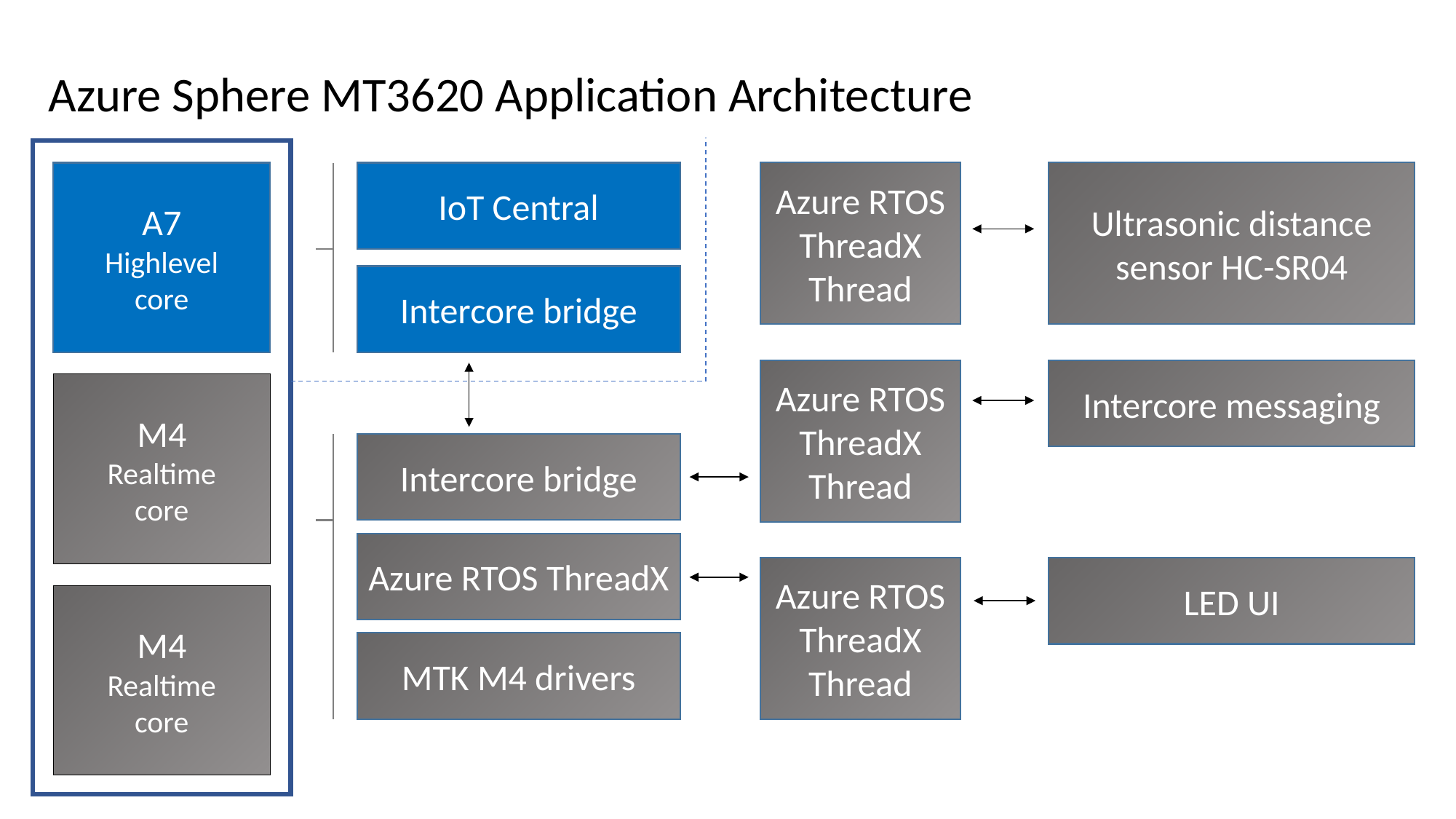

Azure Sphere MT3620 Application Architecture

Azure RTOS ThreadX
Task
Azure RTOS ThreadX
Thread
Ultrasonic distance sensor HC-SR04
A7
Highlevel
core
IoT Central
Intercore bridge
Azure RTOS ThreadX
Thread
Intercore messaging
M4
Realtime
core
Intercore bridge
Azure RTOS ThreadX
Azure RTOS ThreadX
Thread
LED UI
M4
Realtime
core
MTK M4 drivers